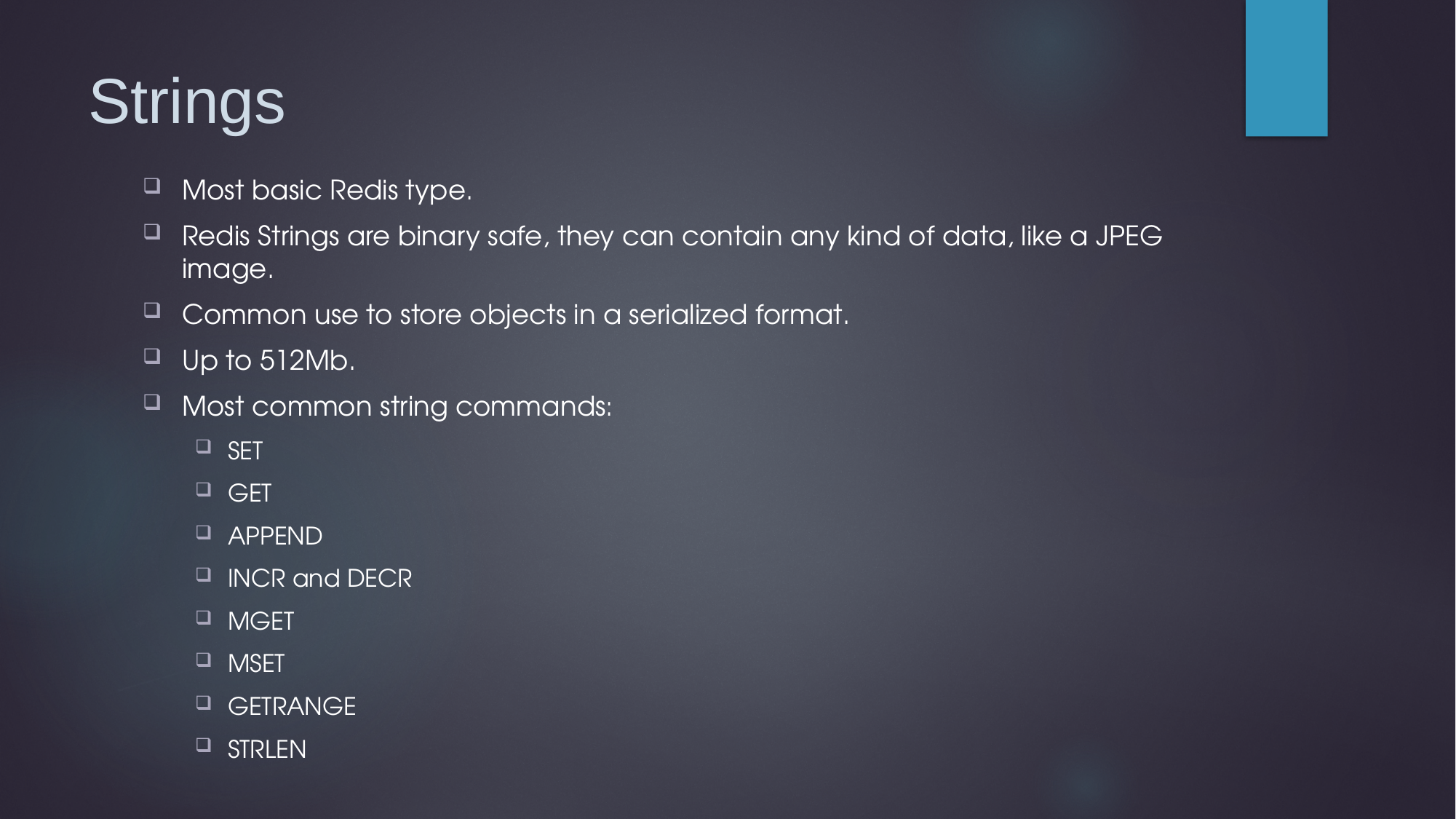

# Strings
Most basic Redis type.
Redis Strings are binary safe, they can contain any kind of data, like a JPEG image.
Common use to store objects in a serialized format.
Up to 512Mb.
Most common string commands:
SET
GET
APPEND
INCR and DECR
MGET
MSET
GETRANGE
STRLEN